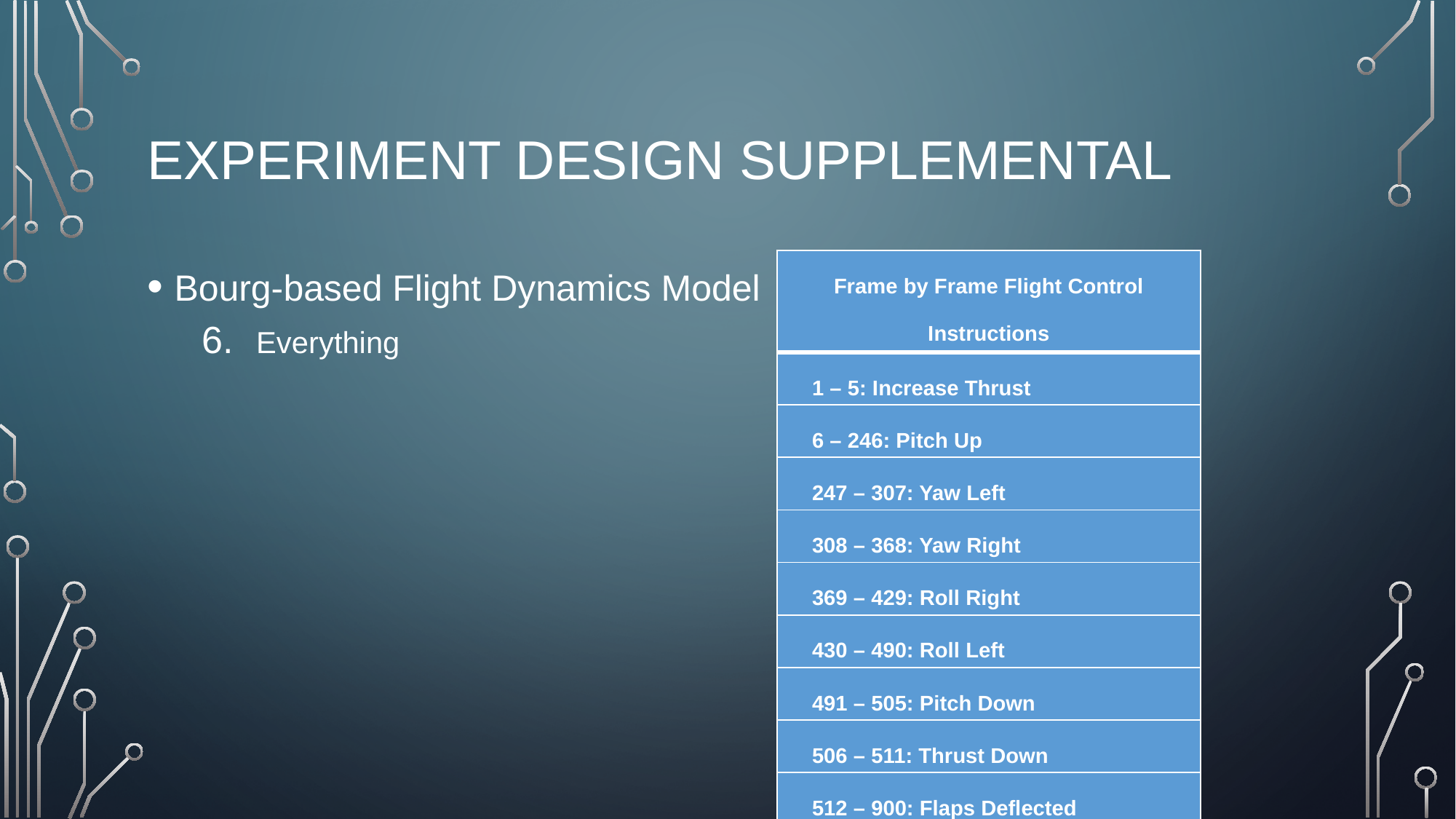

# Experiment design Supplemental
Bourg-based Flight Dynamics Model
Everything

| Frame by Frame Flight Control Instructions |
| --- |
| 1 – 5: Increase Thrust |
| 6 – 246: Pitch Up |
| 247 – 307: Yaw Left |
| 308 – 368: Yaw Right |
| 369 – 429: Roll Right |
| 430 – 490: Roll Left |
| 491 – 505: Pitch Down |
| 506 – 511: Thrust Down |
| 512 – 900: Flaps Deflected |